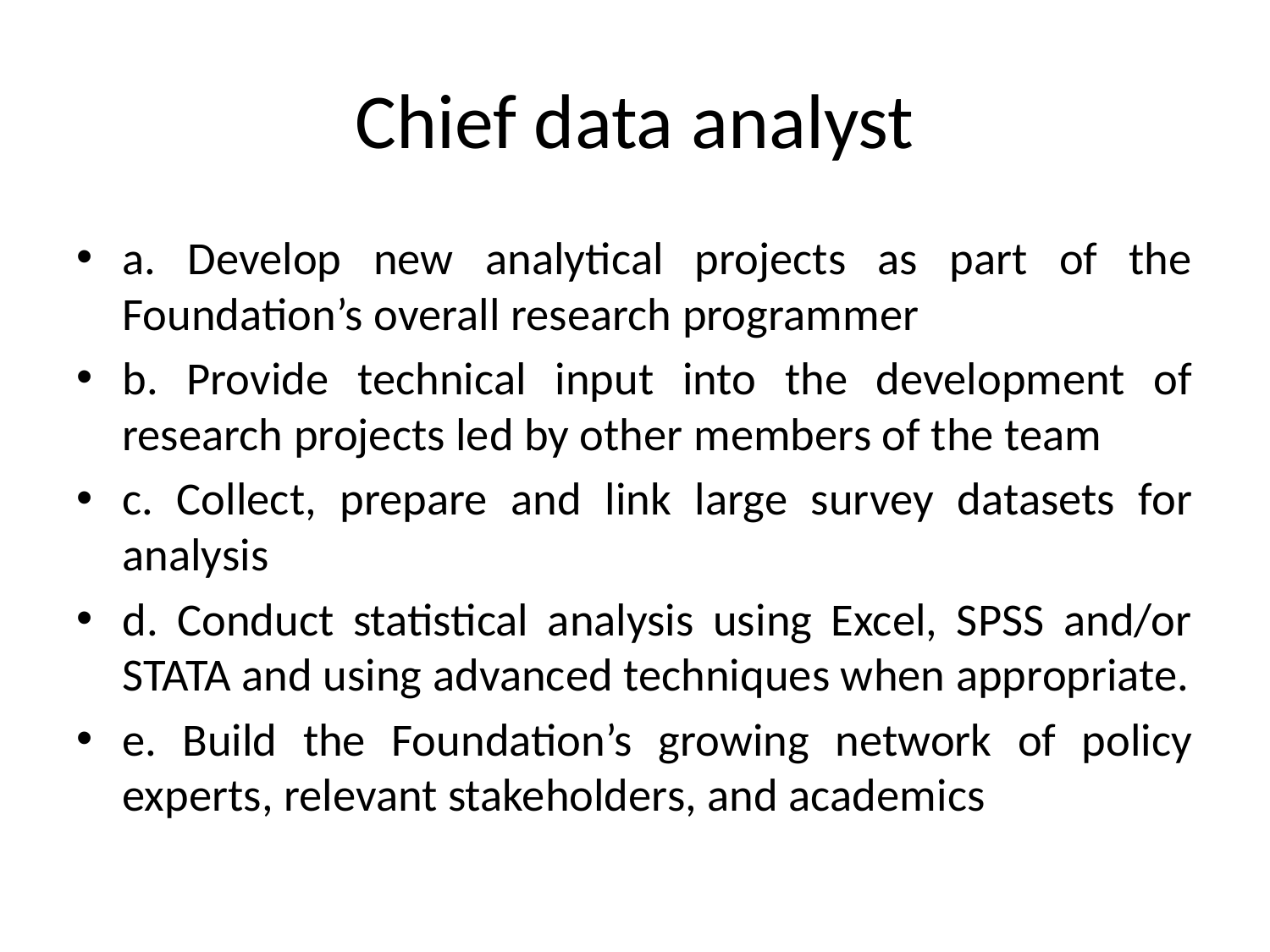

# Chief data analyst
a. Develop new analytical projects as part of the Foundation’s overall research programmer
b. Provide technical input into the development of research projects led by other members of the team
c. Collect, prepare and link large survey datasets for analysis
d. Conduct statistical analysis using Excel, SPSS and/or STATA and using advanced techniques when appropriate.
e. Build the Foundation’s growing network of policy experts, relevant stakeholders, and academics